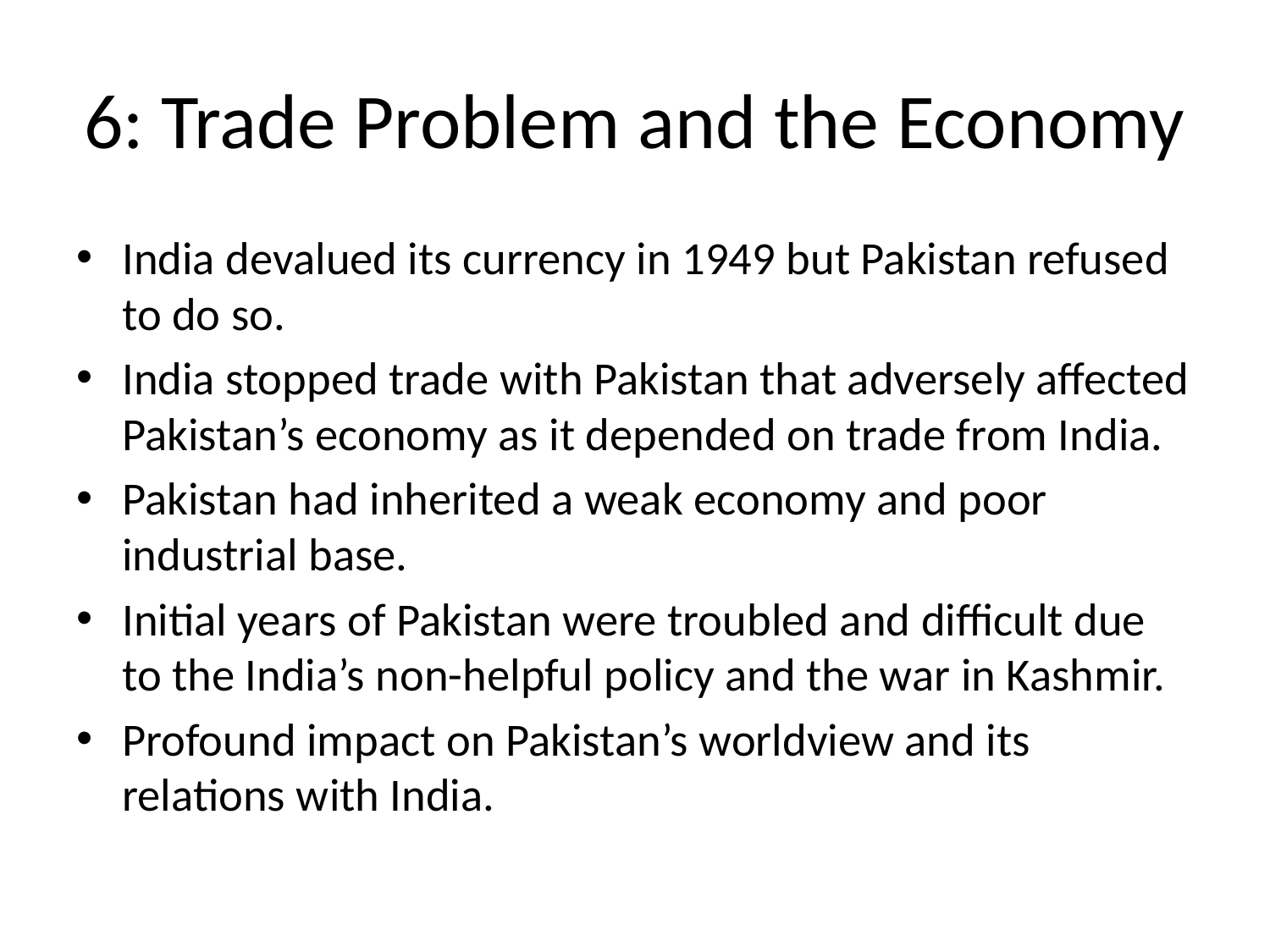

# 6: Trade Problem and the Economy
India devalued its currency in 1949 but Pakistan refused to do so.
India stopped trade with Pakistan that adversely affected Pakistan’s economy as it depended on trade from India.
Pakistan had inherited a weak economy and poor industrial base.
Initial years of Pakistan were troubled and difficult due to the India’s non-helpful policy and the war in Kashmir.
Profound impact on Pakistan’s worldview and its relations with India.